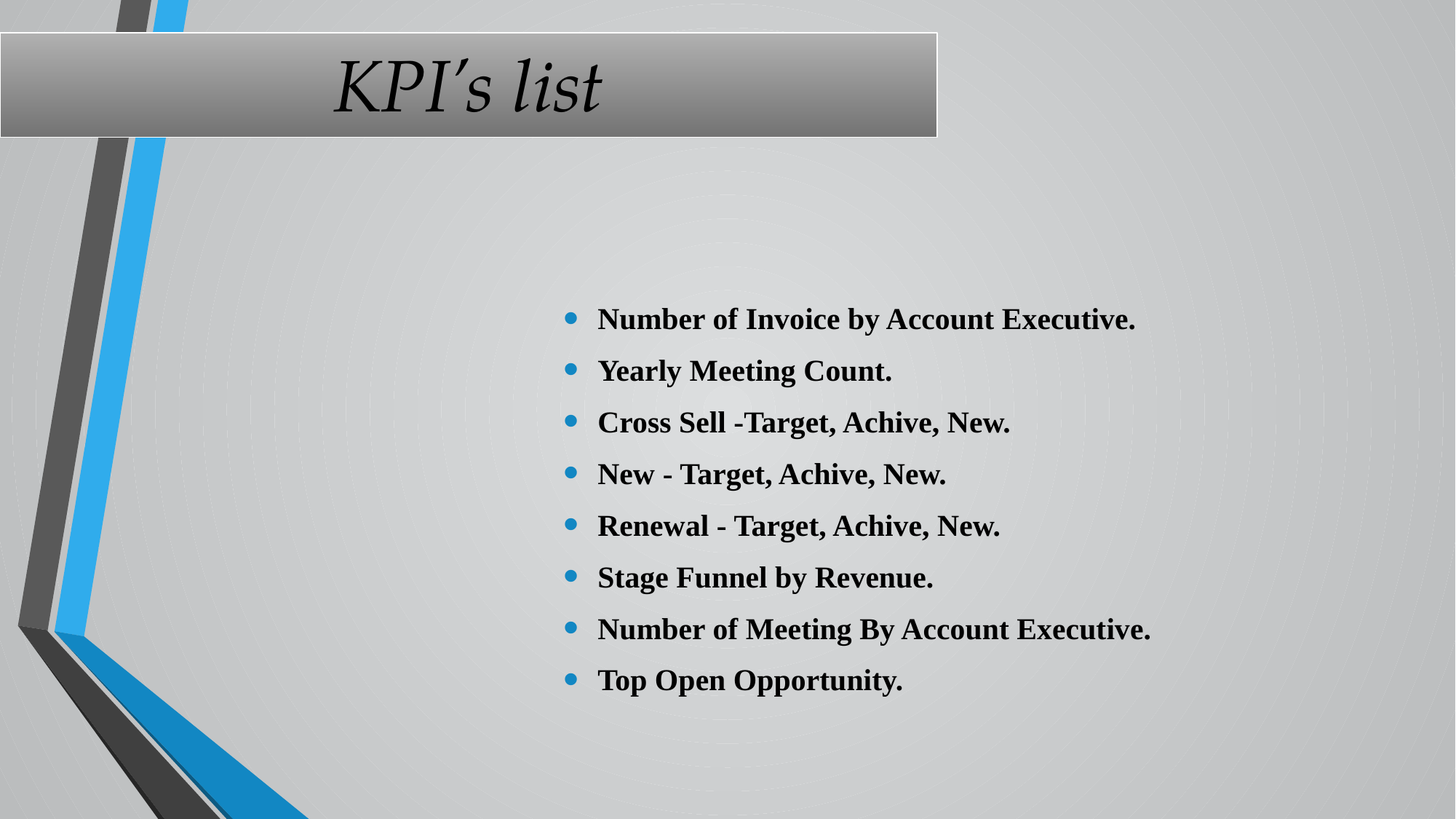

# KPI’s list
Number of Invoice by Account Executive.
Yearly Meeting Count.
Cross Sell -Target, Achive, New.
New - Target, Achive, New.
Renewal - Target, Achive, New.
Stage Funnel by Revenue.
Number of Meeting By Account Executive.
Top Open Opportunity.